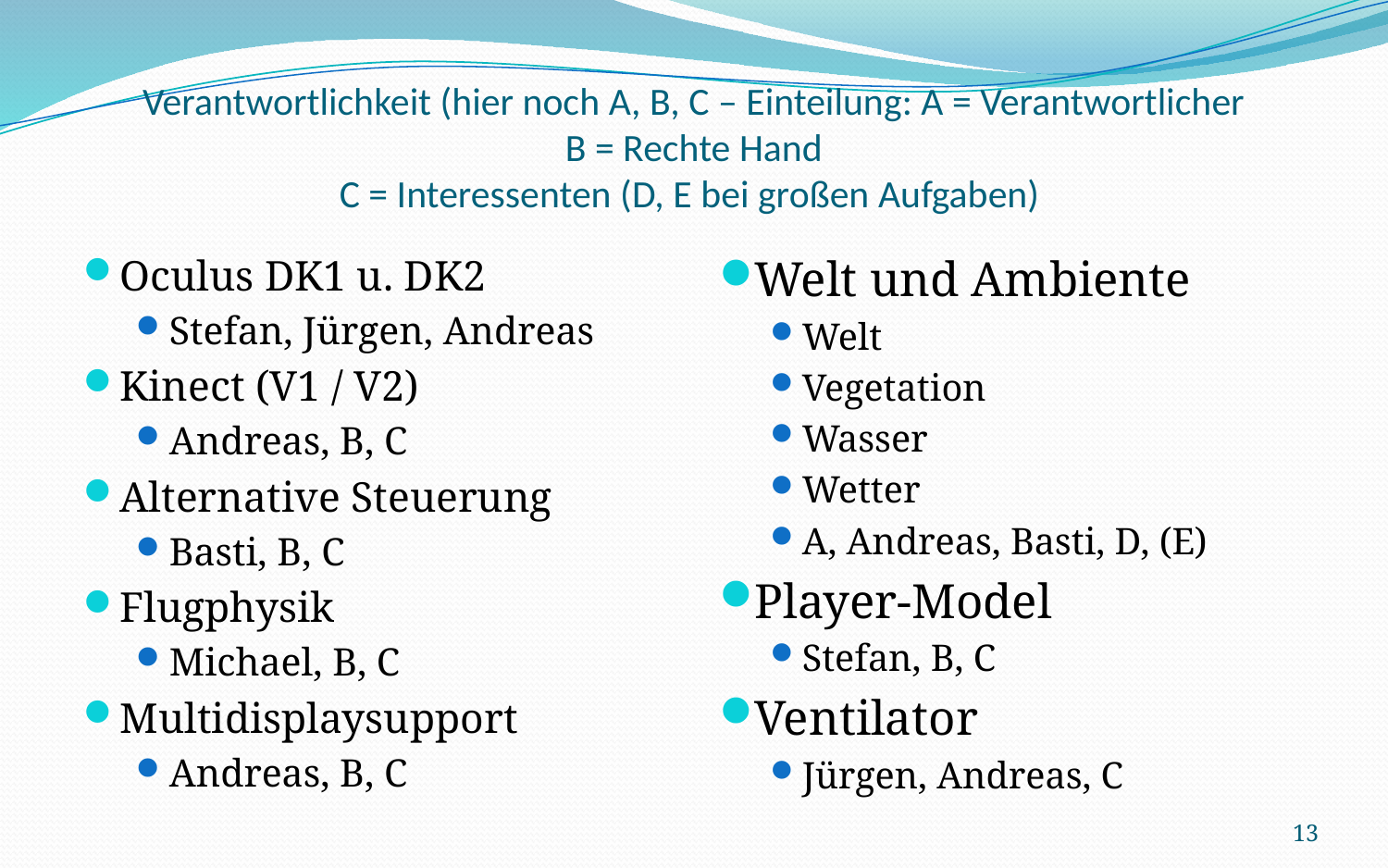

# Verantwortlichkeit (hier noch A, B, C – Einteilung: A = Verantwortlicher B = Rechte Hand C = Interessenten (D, E bei großen Aufgaben)
Oculus DK1 u. DK2
Stefan, Jürgen, Andreas
Kinect (V1 / V2)
Andreas, B, C
Alternative Steuerung
Basti, B, C
Flugphysik
Michael, B, C
Multidisplaysupport
Andreas, B, C

Welt und Ambiente
Welt
Vegetation
Wasser
Wetter
A, Andreas, Basti, D, (E)
Player-Model
Stefan, B, C
Ventilator
Jürgen, Andreas, C

13